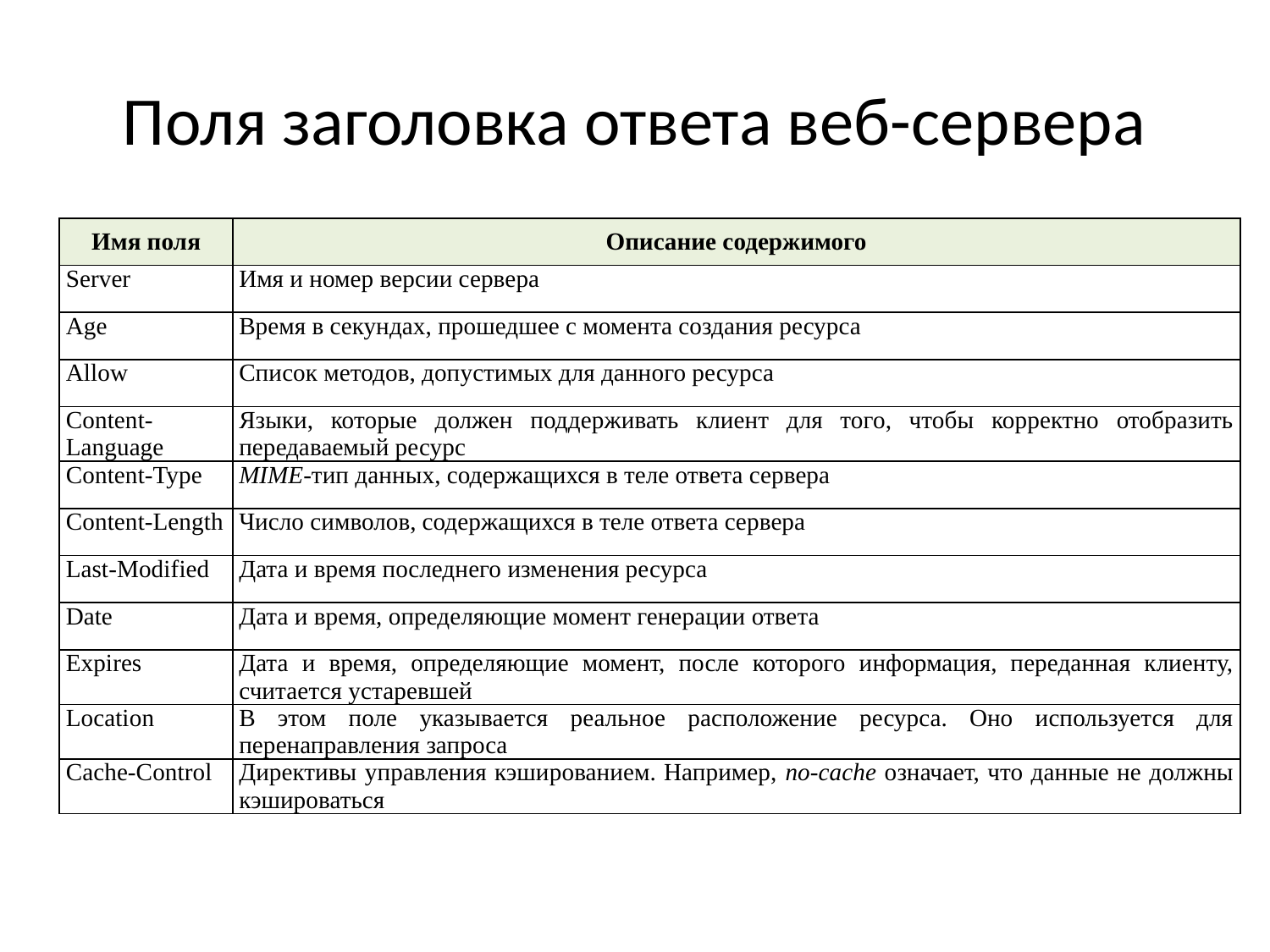

# Поля заголовка ответа веб-сервера
| Имя поля | Описание содержимого |
| --- | --- |
| Server | Имя и номер версии сервера |
| Age | Время в секундах, прошедшее с момента создания ресурса |
| Allow | Список методов, допустимых для данного ресурса |
| Content-Language | Языки, которые должен поддерживать клиент для того, чтобы корректно отобразить передаваемый ресурс |
| Content-Type | MIME-тип данных, содержащихся в теле ответа сервера |
| Content-Length | Число символов, содержащихся в теле ответа сервера |
| Last-Modified | Дата и время последнего изменения ресурса |
| Date | Дата и время, определяющие момент генерации ответа |
| Expires | Дата и время, определяющие момент, после которого информация, переданная клиенту, считается устаревшей |
| Location | В этом поле указывается реальное расположение ресурса. Оно используется для перенаправления запроса |
| Cache-Control | Директивы управления кэшированием. Например, no-cache означает, что данные не должны кэшироваться |